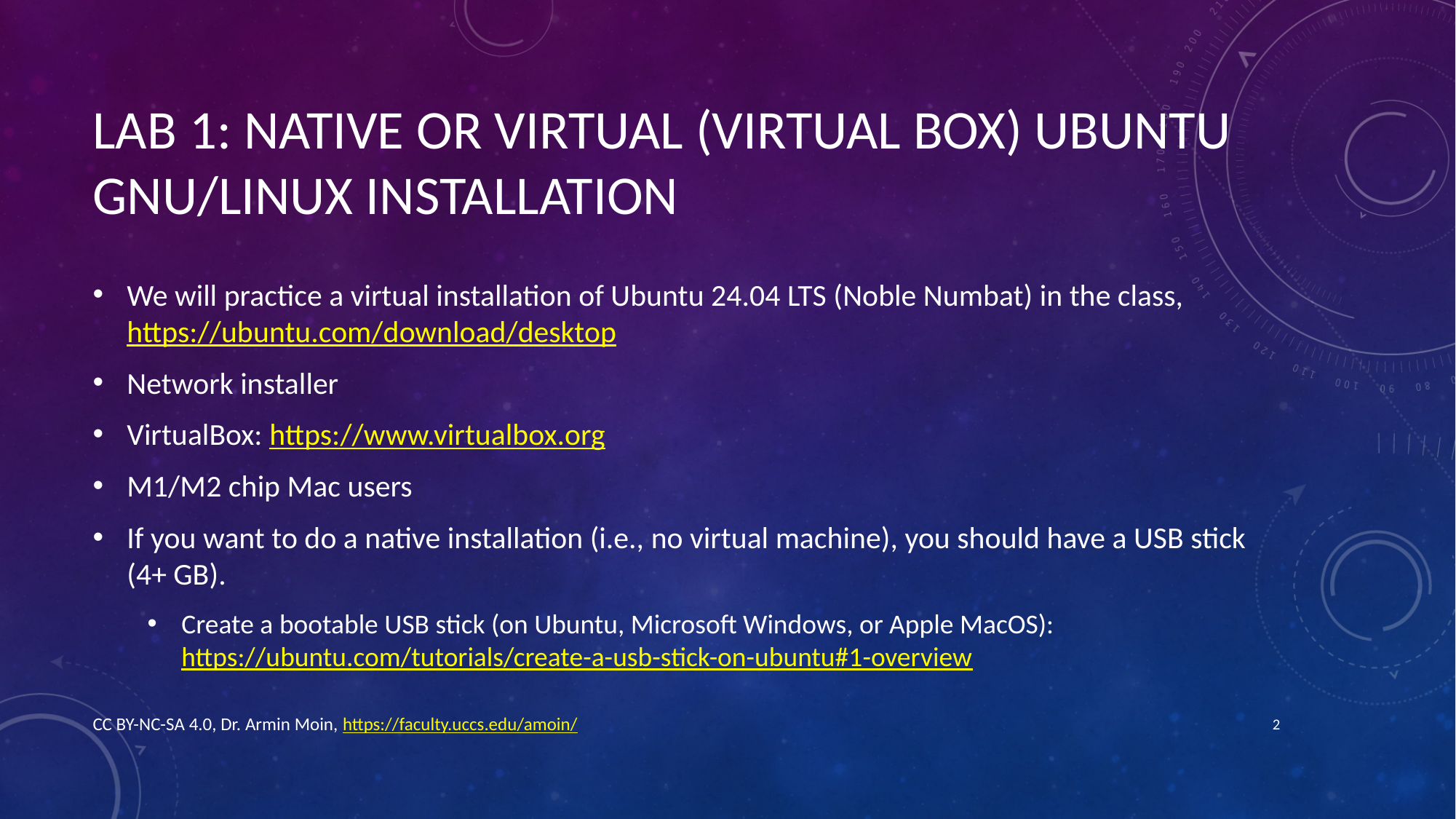

# Lab 1: Native or Virtual (Virtual box) Ubuntu GNU/Linux installation
We will practice a virtual installation of Ubuntu 24.04 LTS (Noble Numbat) in the class, https://ubuntu.com/download/desktop
Network installer
VirtualBox: https://www.virtualbox.org
M1/M2 chip Mac users
If you want to do a native installation (i.e., no virtual machine), you should have a USB stick (4+ GB).
Create a bootable USB stick (on Ubuntu, Microsoft Windows, or Apple MacOS): https://ubuntu.com/tutorials/create-a-usb-stick-on-ubuntu#1-overview
CC BY-NC-SA 4.0, Dr. Armin Moin, https://faculty.uccs.edu/amoin/
2